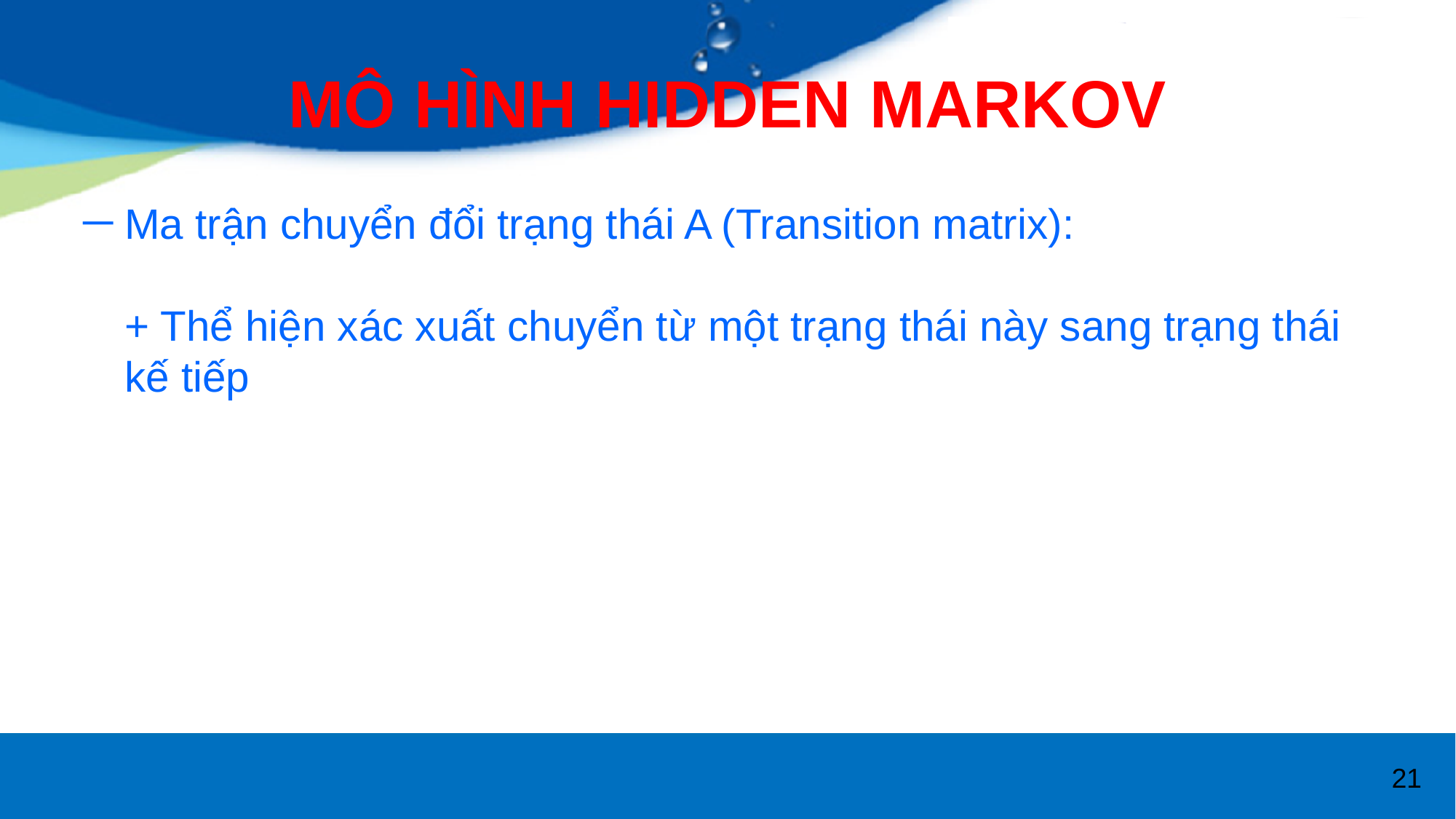

# MÔ HÌNH HIDDEN MARKOV
Ma trận chuyển đổi trạng thái A (Transition matrix):
+ Thể hiện xác xuất chuyển từ một trạng thái này sang trạng thái kế tiếp